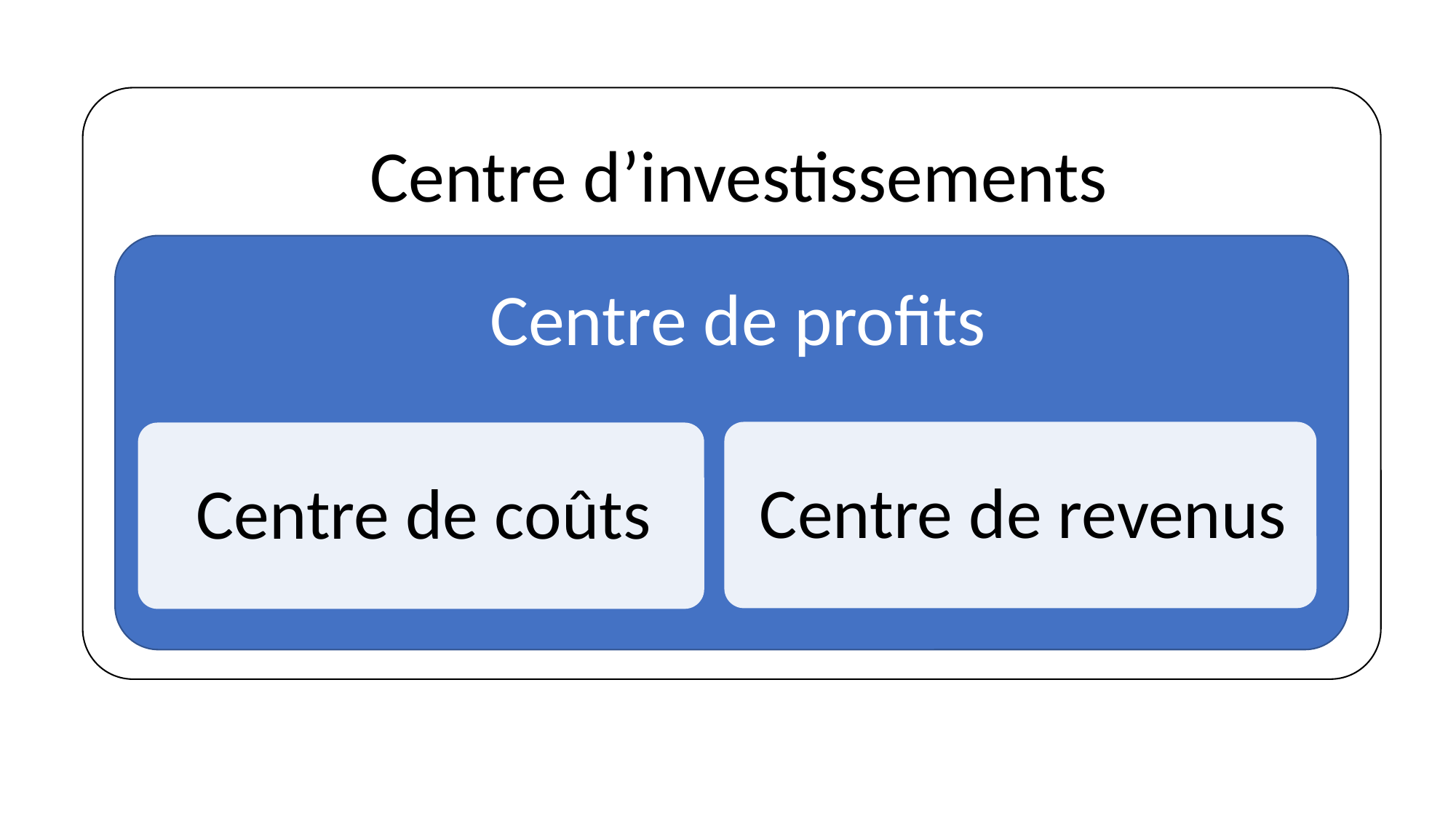

Centre d’investissements
Centre de profits
Centre de coûts
Centre de revenus